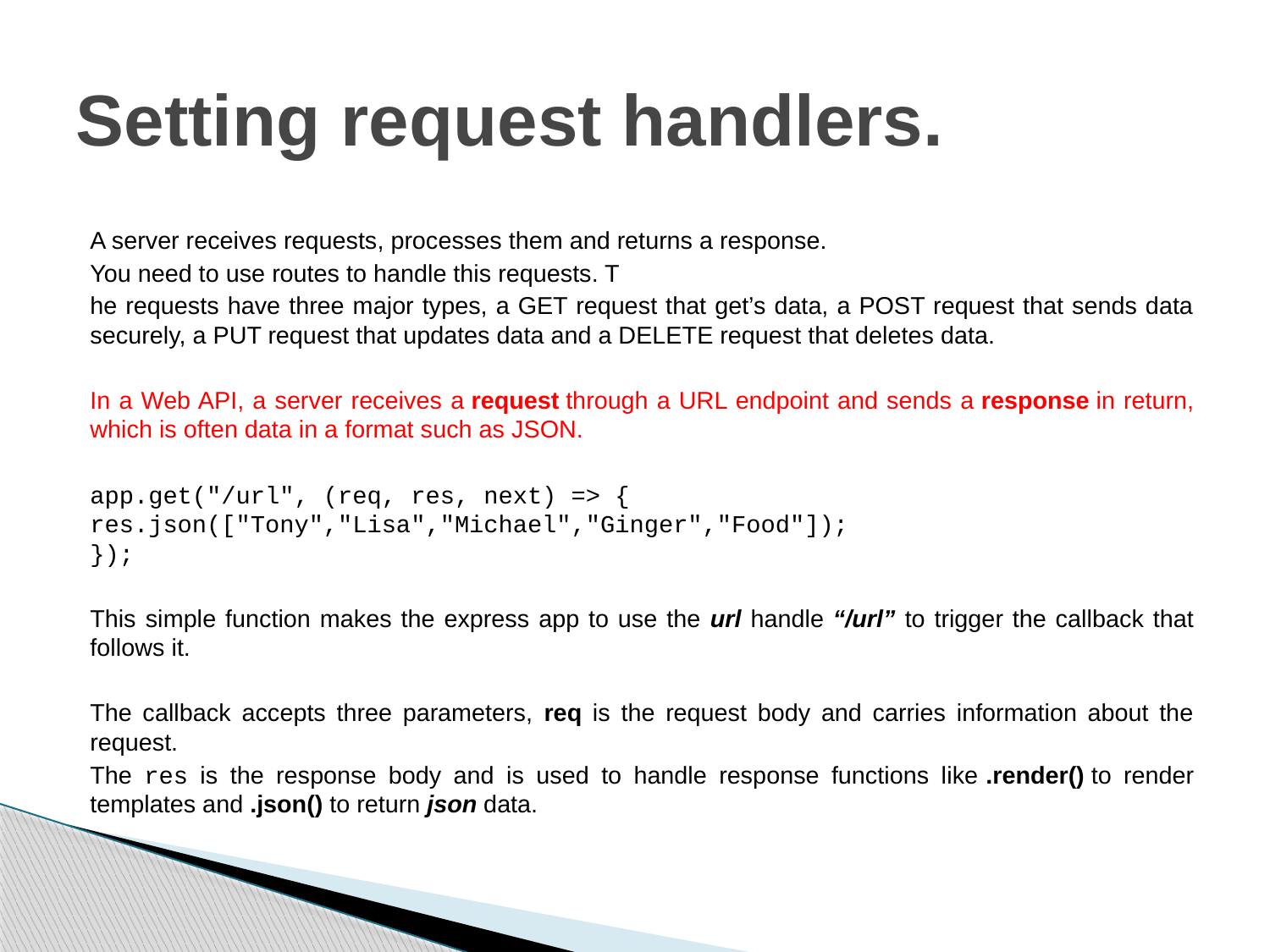

# Setting request handlers.

A server receives requests, processes them and returns a response.
You need to use routes to handle this requests. T
he requests have three major types, a GET request that get’s data, a POST request that sends data securely, a PUT request that updates data and a DELETE request that deletes data.

In a Web API, a server receives a request through a URL endpoint and sends a response in return, which is often data in a format such as JSON.

app.get("/url", (req, res, next) => {
res.json(["Tony","Lisa","Michael","Ginger","Food"]);
});

This simple function makes the express app to use the url handle “/url” to trigger the callback that follows it.

The callback accepts three parameters, req is the request body and carries information about the request.
The res is the response body and is used to handle response functions like .render() to render templates and .json() to return json data.